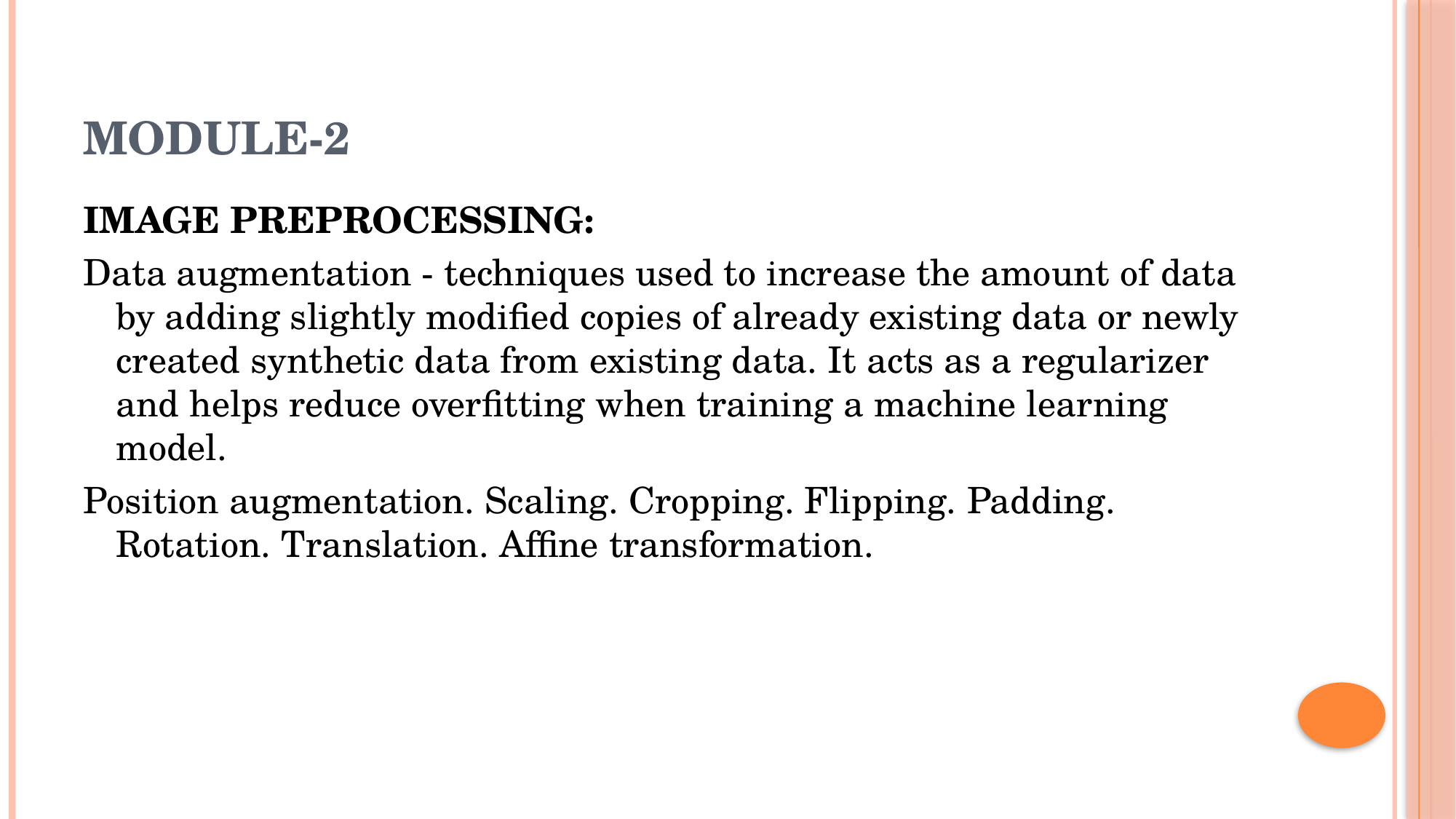

# Module-2
IMAGE PREPROCESSING:
Data augmentation - techniques used to increase the amount of data by adding slightly modified copies of already existing data or newly created synthetic data from existing data. It acts as a regularizer and helps reduce overfitting when training a machine learning model.
Position augmentation. Scaling. Cropping. Flipping. Padding. Rotation. Translation. Affine transformation.